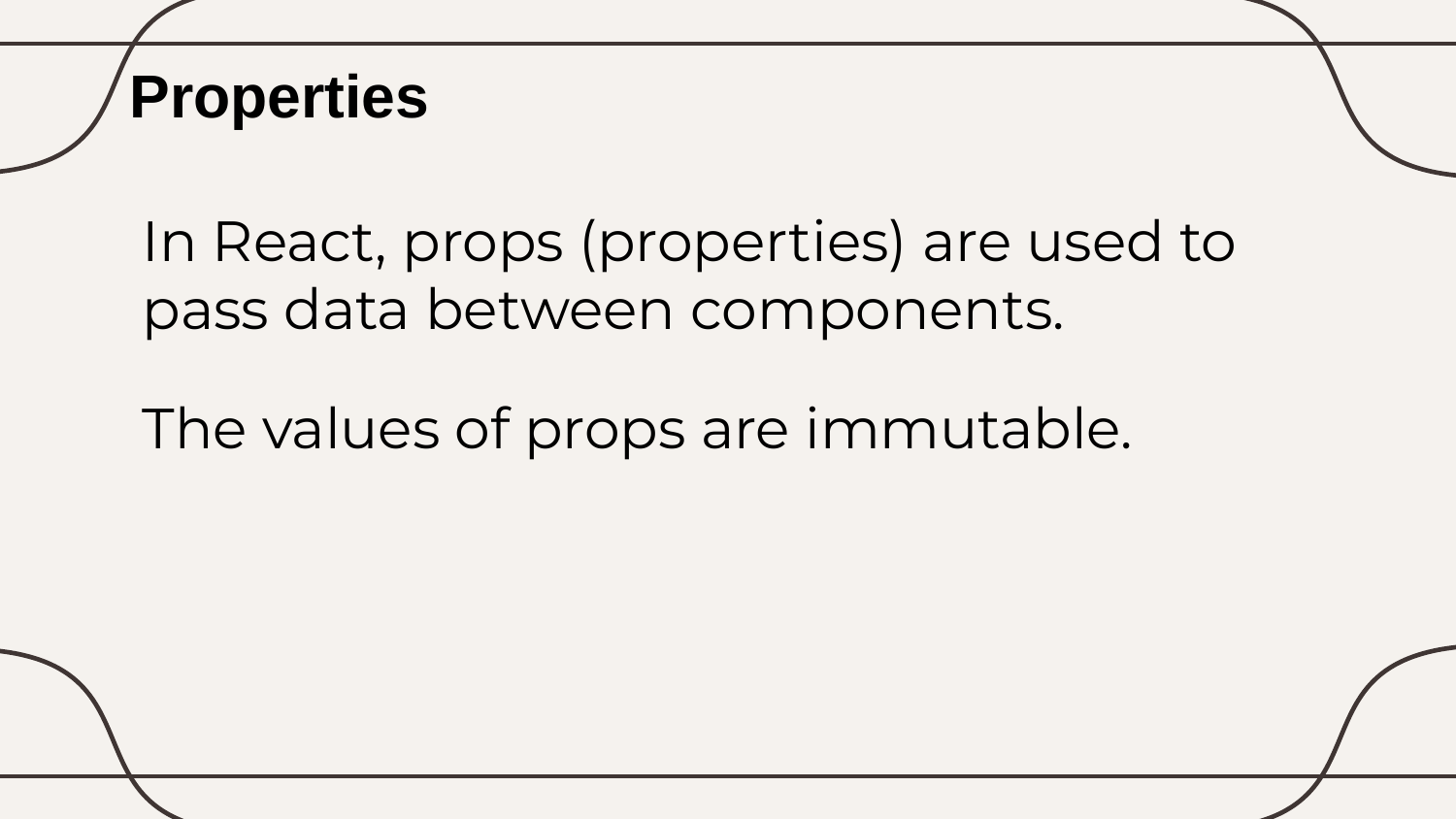

# Properties
In React, props (properties) are used to pass data between components.
The values of props are immutable.